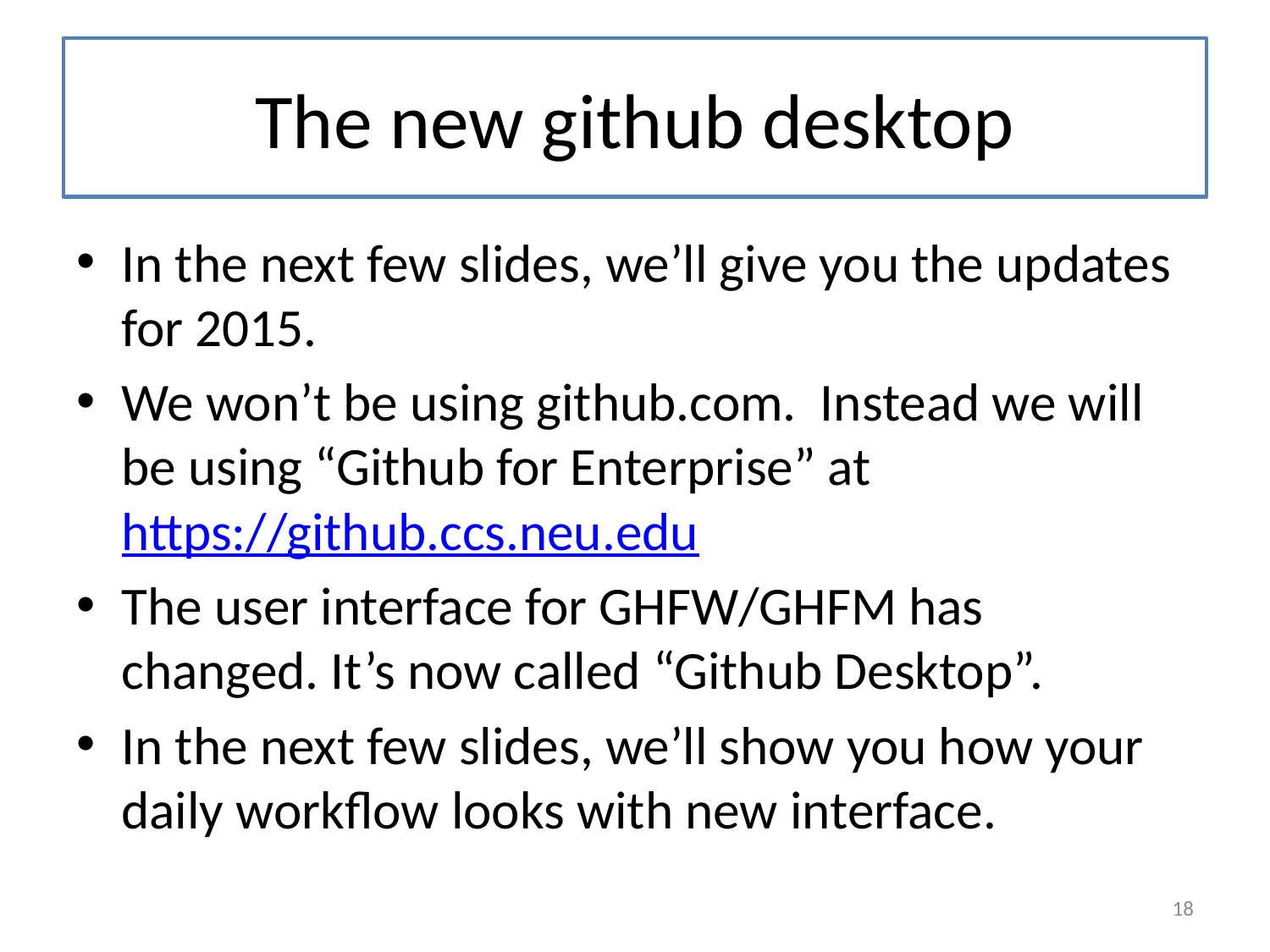

# The new github desktop
In the next few slides, we’ll give you the updates for 2015.
We won’t be using github.com.  Instead we will be using “Github for Enterprise” at https://github.ccs.neu.edu
The user interface for GHFW/GHFM has changed. It’s now called “Github Desktop”.
In the next few slides, we’ll show you how your daily workflow looks with new interface.
18